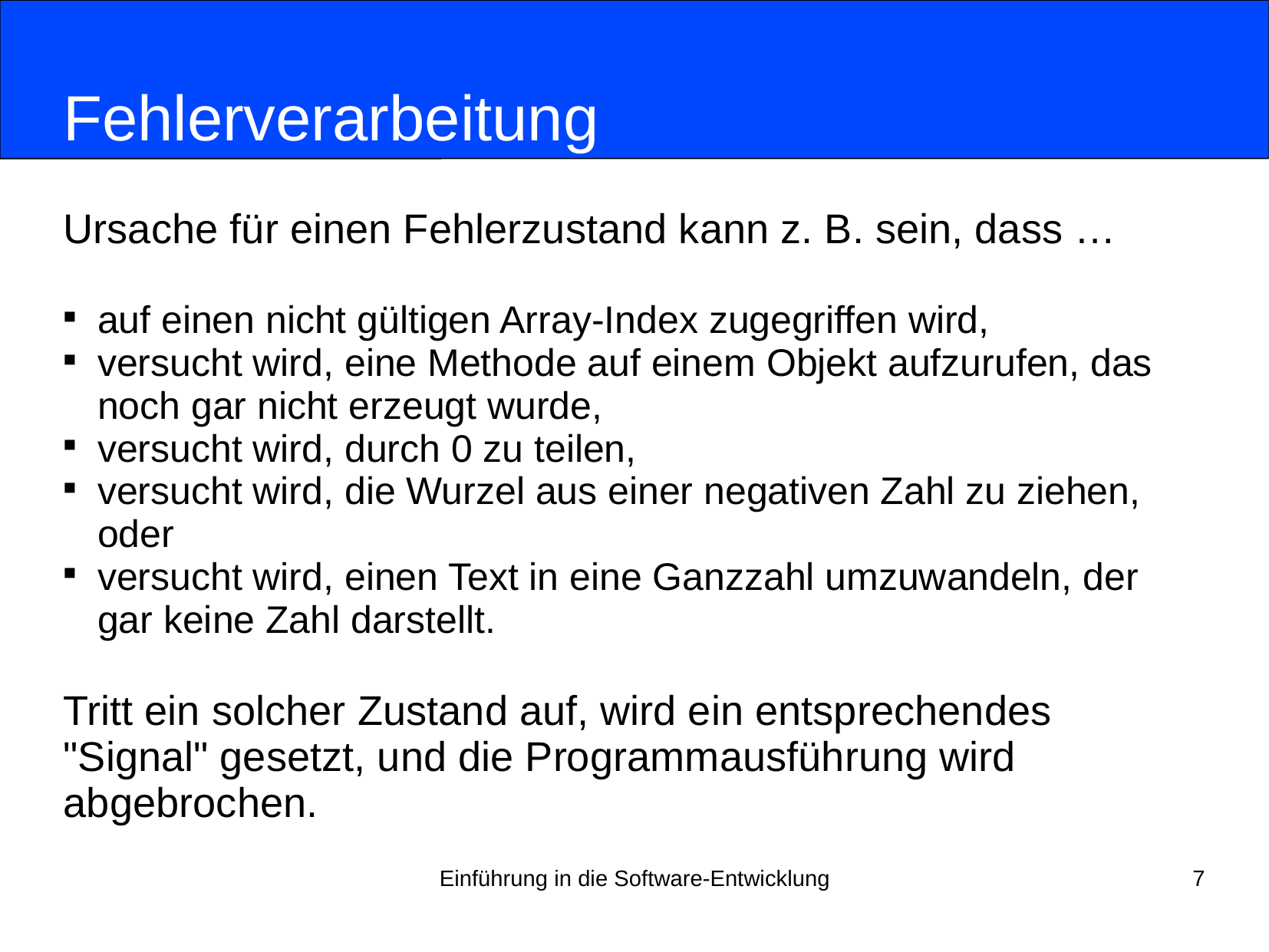

# Fehlerverarbeitung
Ursache für einen Fehlerzustand kann z. B. sein, dass …

auf einen nicht gültigen Array-Index zugegriffen wird,
versucht wird, eine Methode auf einem Objekt aufzurufen, das noch gar nicht erzeugt wurde,
versucht wird, durch 0 zu teilen,
versucht wird, die Wurzel aus einer negativen Zahl zu ziehen, oder
versucht wird, einen Text in eine Ganzzahl umzuwandeln, der gar keine Zahl darstellt.
Tritt ein solcher Zustand auf, wird ein entsprechendes
"Signal" gesetzt, und die Programmausführung wird
abgebrochen.

Einführung in die Software-Entwicklung
7